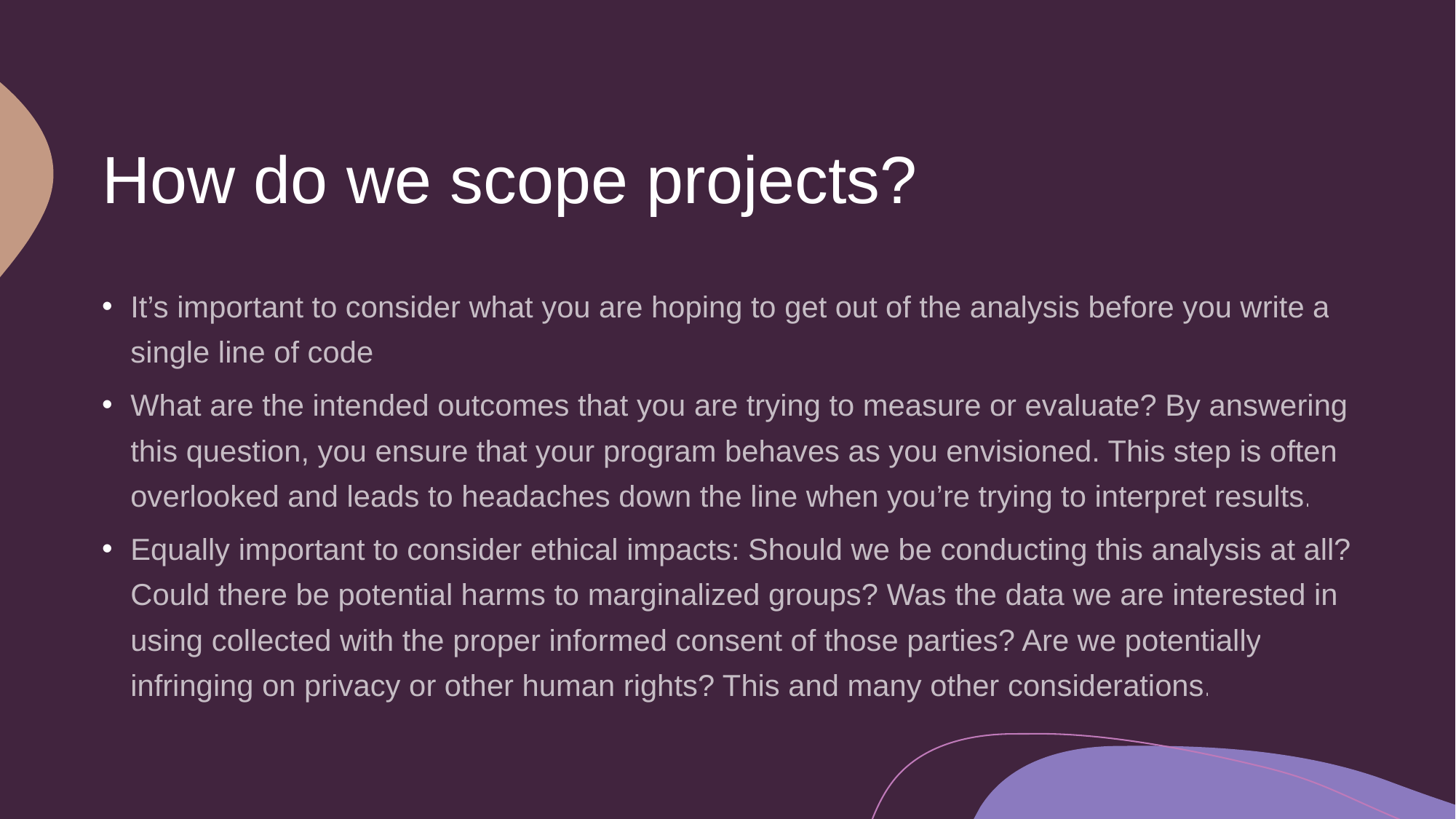

# How do we scope projects?
It’s important to consider what you are hoping to get out of the analysis before you write a single line of code
What are the intended outcomes that you are trying to measure or evaluate? By answering this question, you ensure that your program behaves as you envisioned. This step is often overlooked and leads to headaches down the line when you’re trying to interpret results.
Equally important to consider ethical impacts: Should we be conducting this analysis at all? Could there be potential harms to marginalized groups? Was the data we are interested in using collected with the proper informed consent of those parties? Are we potentially infringing on privacy or other human rights? This and many other considerations.